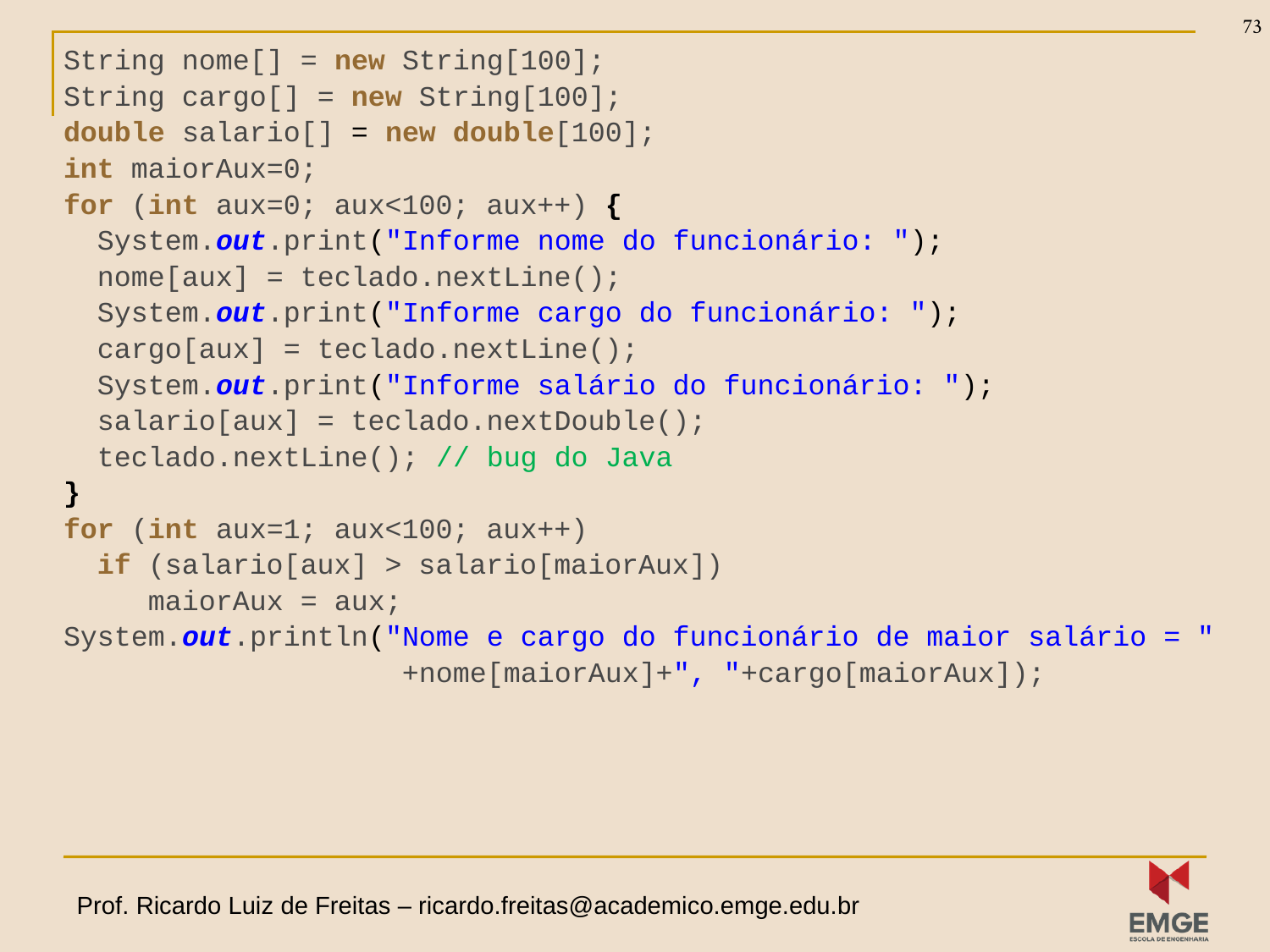

String nome[] = new String[100];
   String cargo[] = new String[100];
   double salario[] = new double[100];
   int maiorAux=0;
   for (int aux=0; aux<100; aux++) {
     System.out.print("Informe nome do funcionário: ");
     nome[aux] = teclado.nextLine();
     System.out.print("Informe cargo do funcionário: ");
     cargo[aux] = teclado.nextLine();
     System.out.print("Informe salário do funcionário: ");
     salario[aux] = teclado.nextDouble();
     teclado.nextLine(); // bug do Java
   }
   for (int aux=1; aux<100; aux++)
     if (salario[aux] > salario[maiorAux])
        maiorAux = aux;
   System.out.println("Nome e cargo do funcionário de maior salário = "
                       +nome[maiorAux]+", "+cargo[maiorAux]);

73